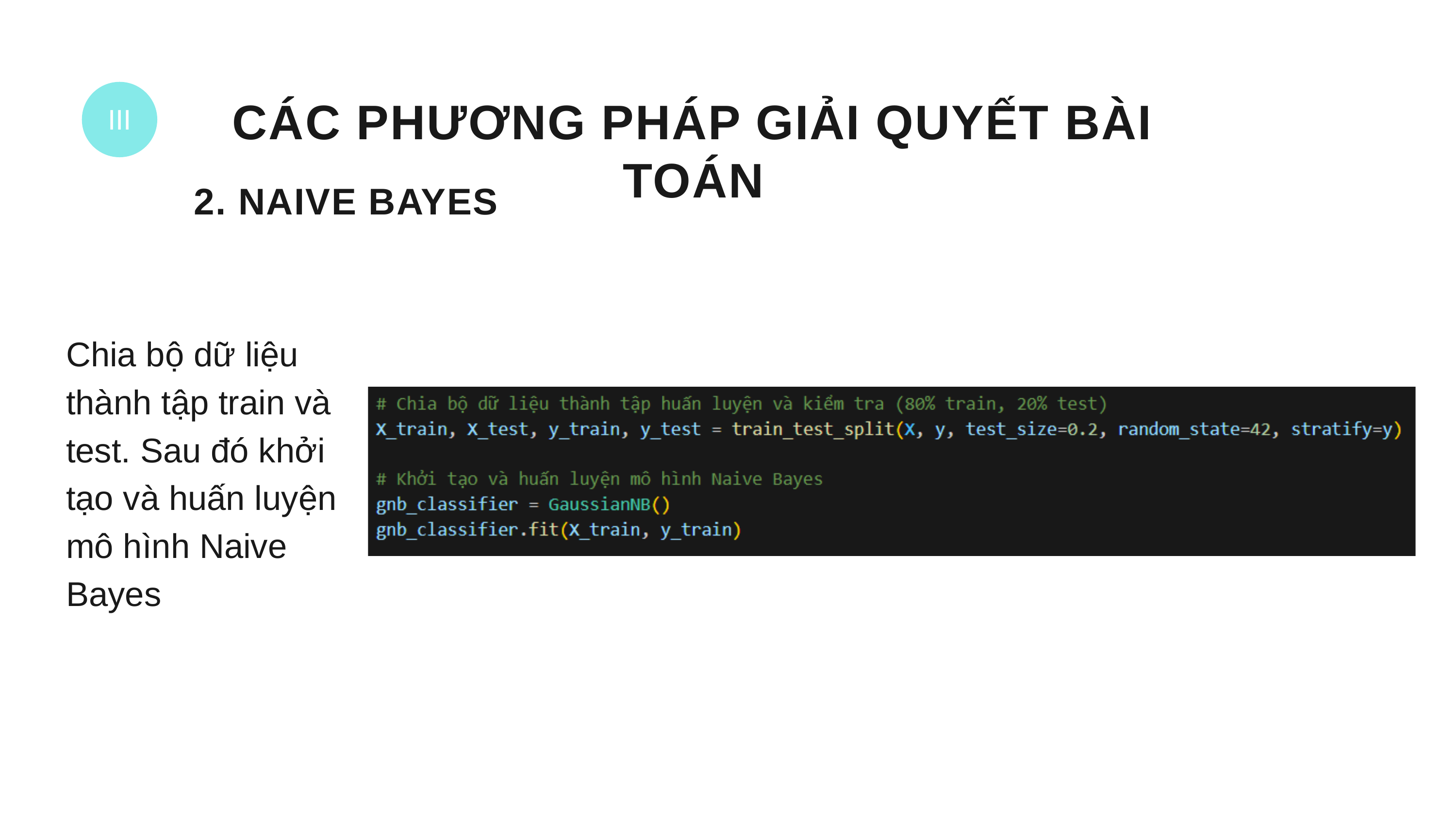

III
CÁC PHƯƠNG PHÁP GIẢI QUYẾT BÀI TOÁN
 2. NAIVE BAYES

Chia bộ dữ liệu thành tập train và test. Sau đó khởi tạo và huấn luyện mô hình Naive Bayes